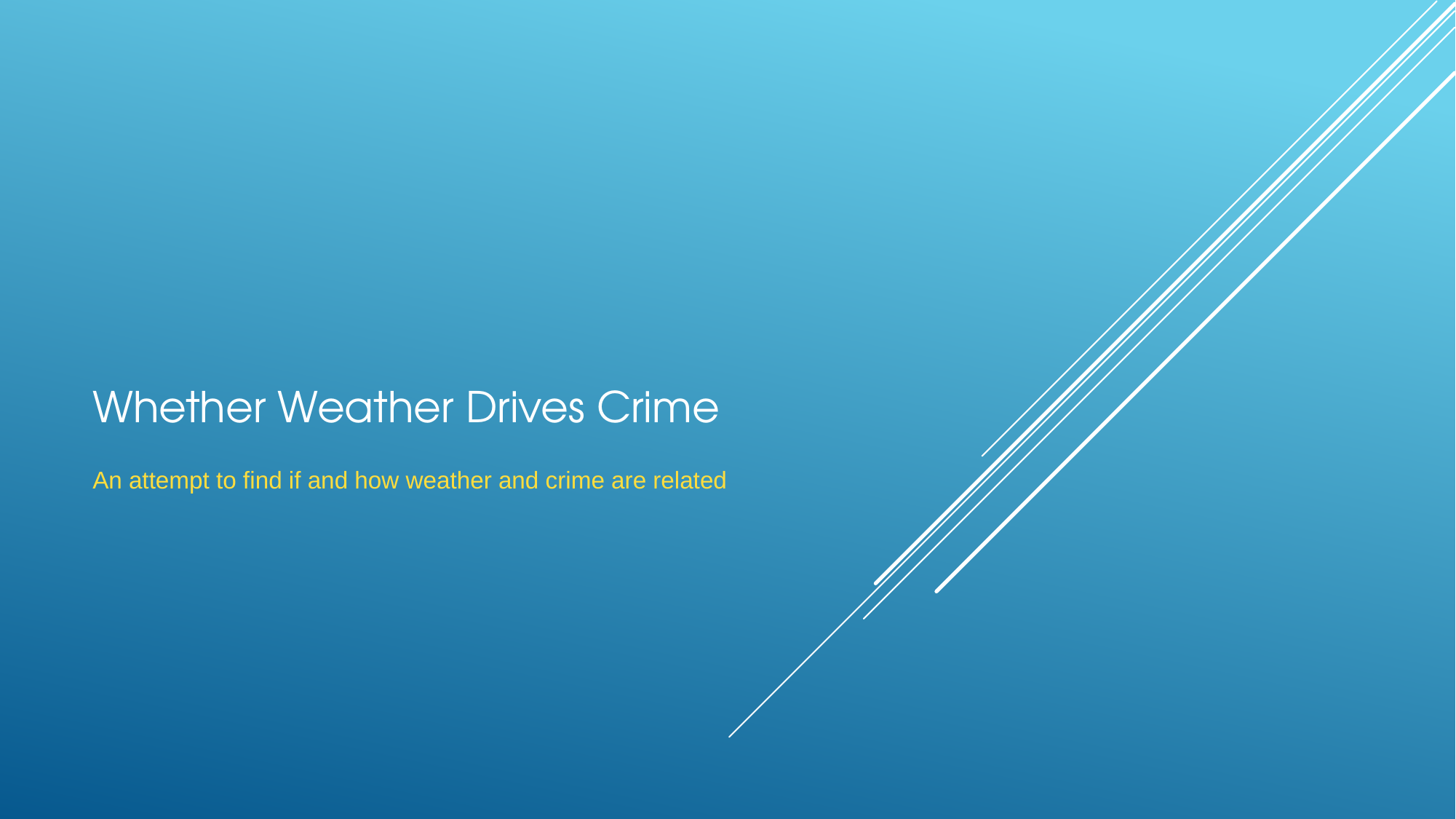

# Whether Weather Drives Crime
An attempt to find if and how weather and crime are related